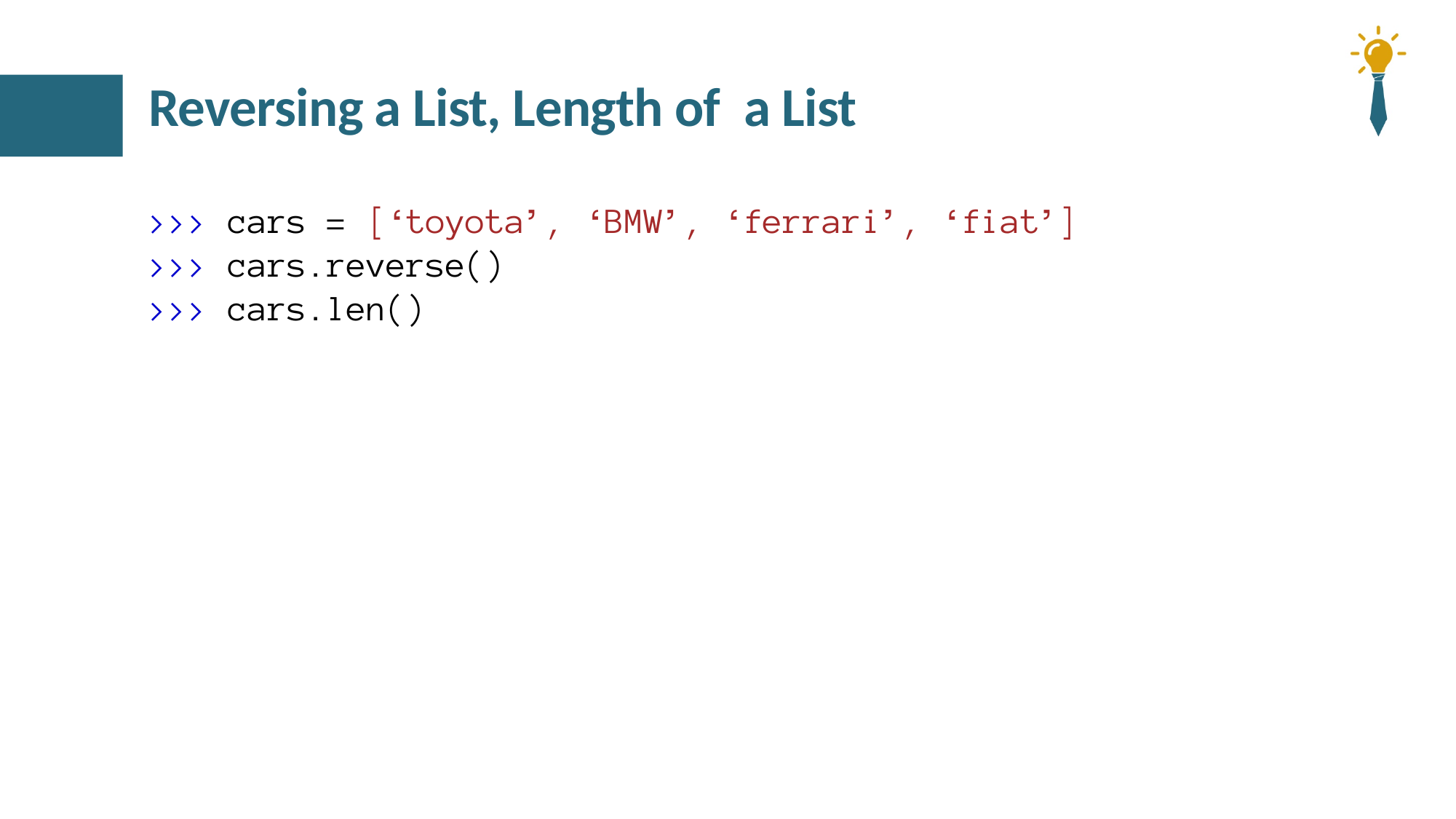

# Reversing a List, Length of  a List
>>> cars = [‘toyota’, ‘BMW’, ‘ferrari’, ‘fiat’]
>>> cars.reverse()
>>> cars.len()